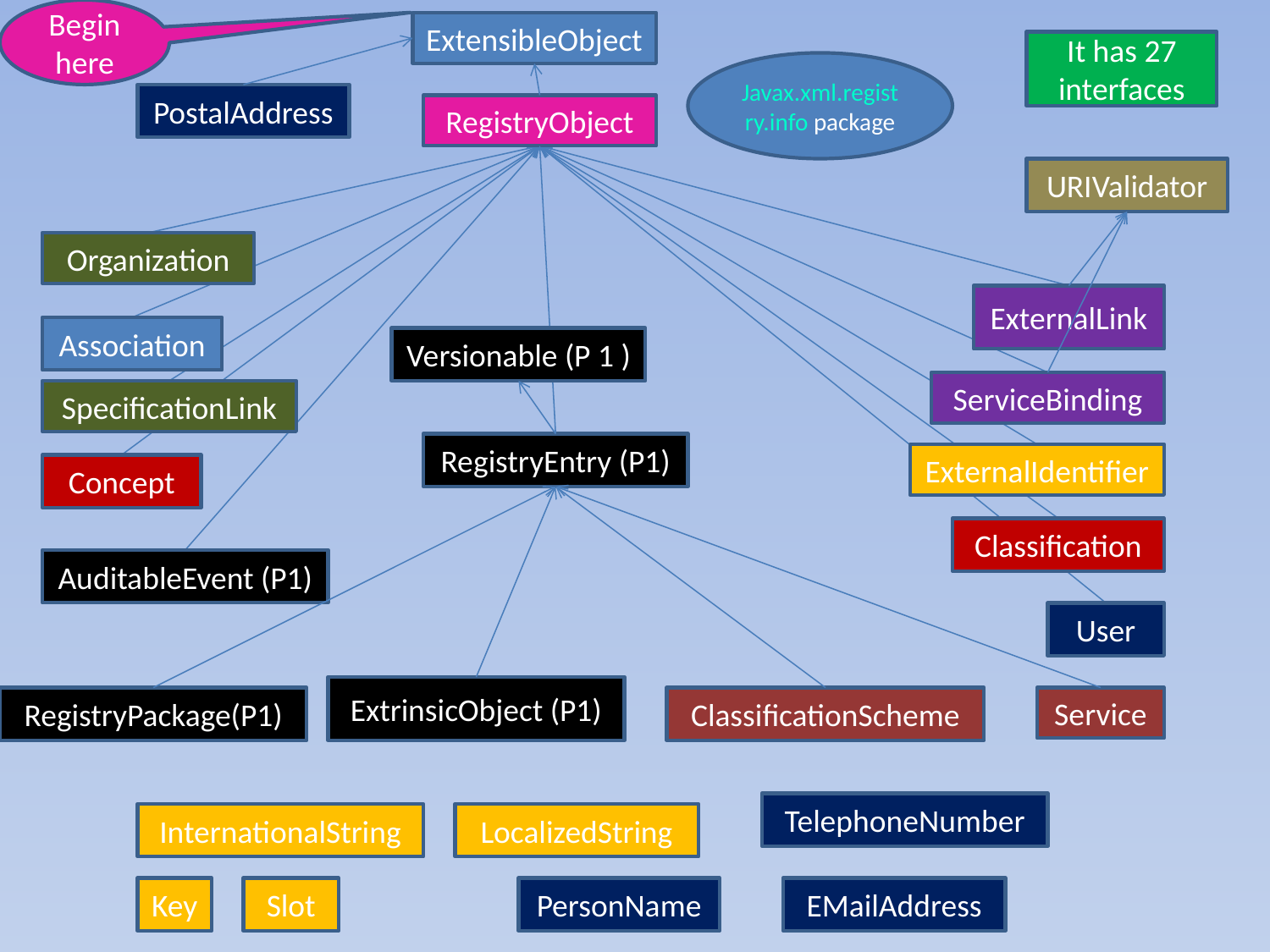

Begin here
ExtensibleObject
It has 27 interfaces
Javax.xml.registry.info package
PostalAddress
RegistryObject
URIValidator
Organization
ExternalLink
Association
Versionable (P 1 )
ServiceBinding
SpecificationLink
RegistryEntry (P1)
ExternalIdentifier
Concept
Classification
AuditableEvent (P1)
User
ExtrinsicObject (P1)
RegistryPackage(P1)
ClassificationScheme
Service
TelephoneNumber
InternationalString
LocalizedString
Key
Slot
PersonName
EMailAddress